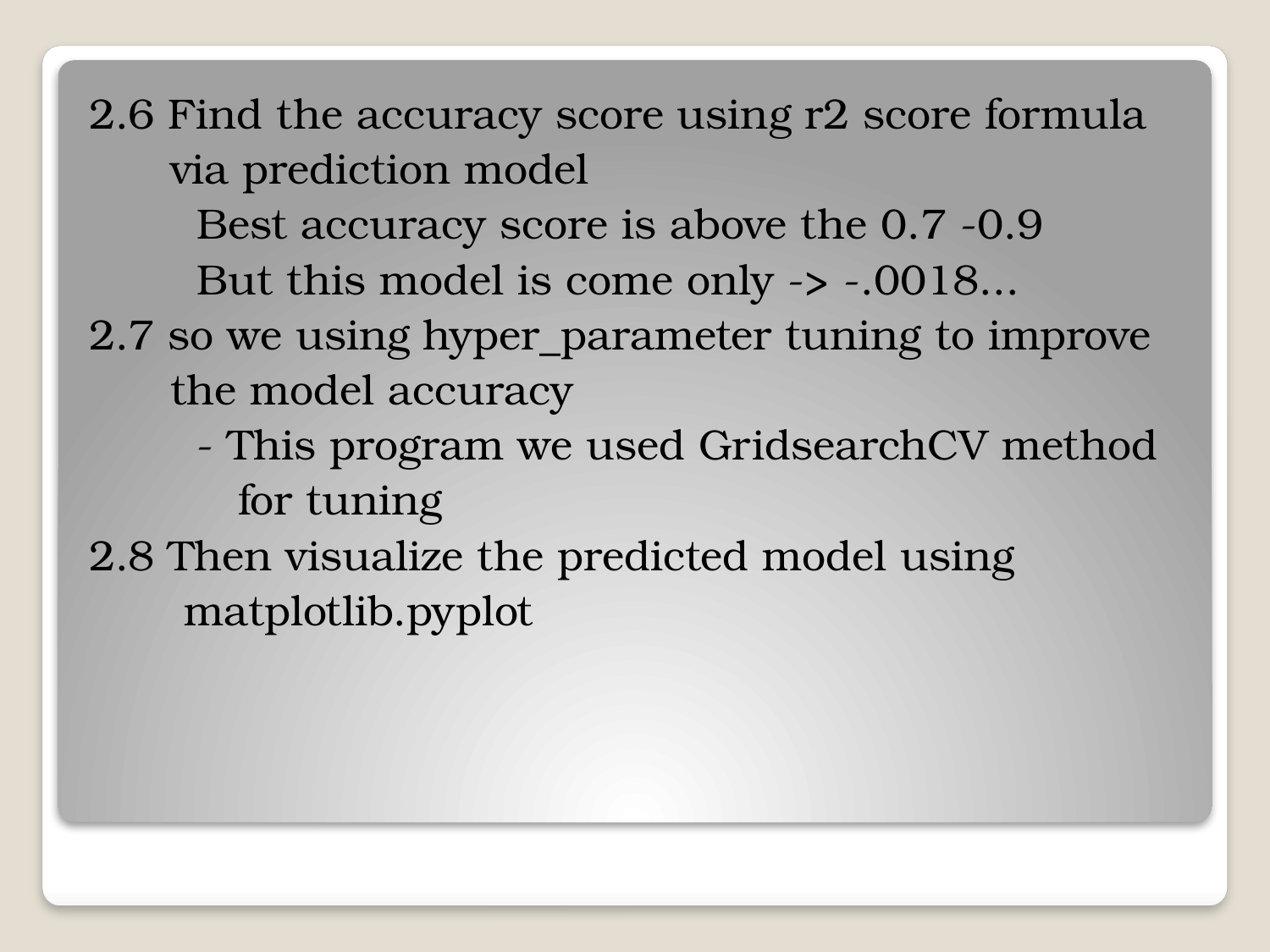

2.6 Find the accuracy score using r2 score formula
      via prediction model
        Best accuracy score is above the 0.7 -0.9
        But this model is come only -> -.0018...
2.7 so we using hyper_parameter tuning to improve
      the model accuracy
        - This program we used GridsearchCV method
           for tuning
2.8 Then visualize the predicted model using
       matplotlib.pyplot